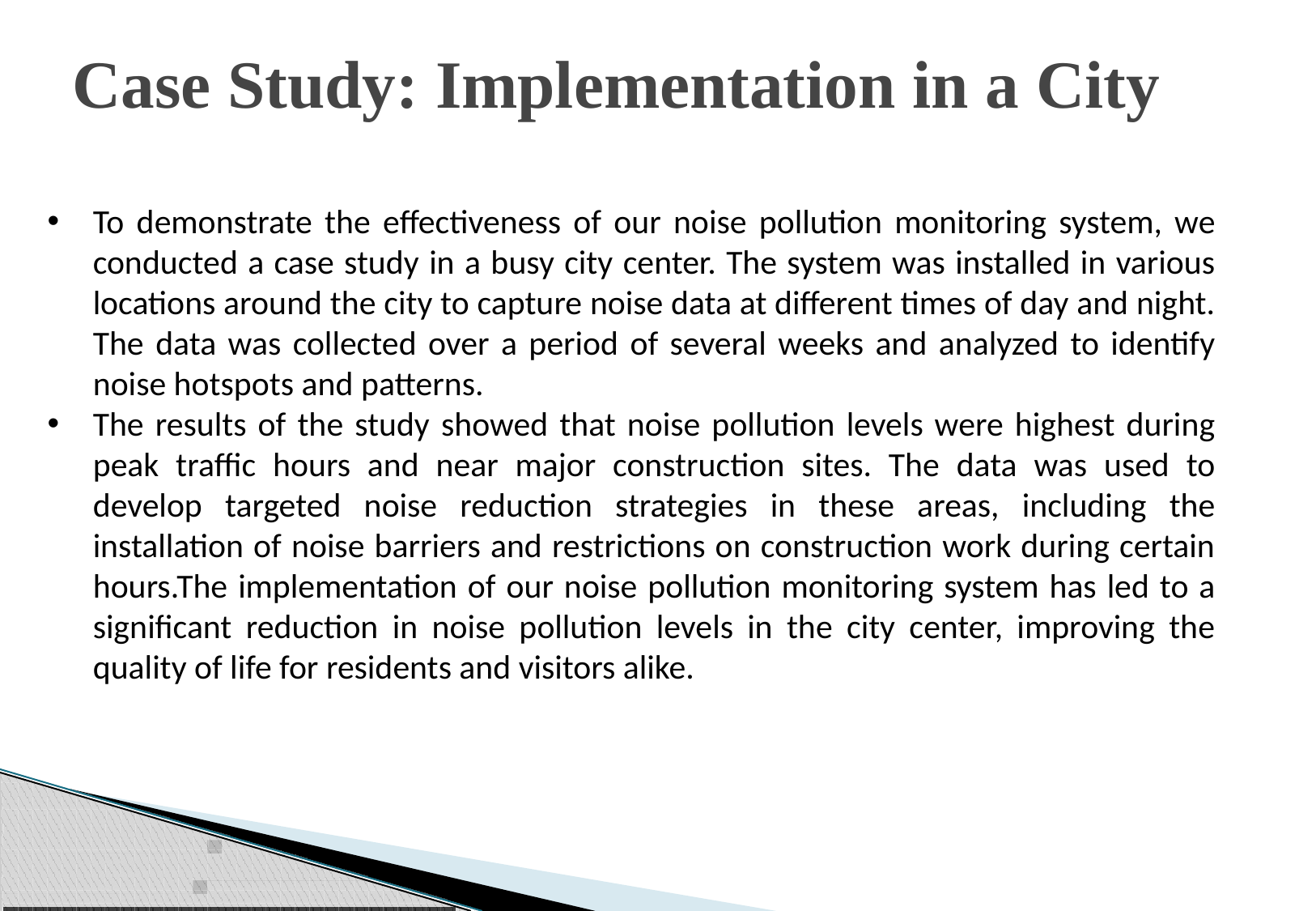

# Case Study: Implementation in a City
To demonstrate the effectiveness of our noise pollution monitoring system, we conducted a case study in a busy city center. The system was installed in various locations around the city to capture noise data at different times of day and night. The data was collected over a period of several weeks and analyzed to identify noise hotspots and patterns.
The results of the study showed that noise pollution levels were highest during peak traffic hours and near major construction sites. The data was used to develop targeted noise reduction strategies in these areas, including the installation of noise barriers and restrictions on construction work during certain hours.The implementation of our noise pollution monitoring system has led to a significant reduction in noise pollution levels in the city center, improving the quality of life for residents and visitors alike.